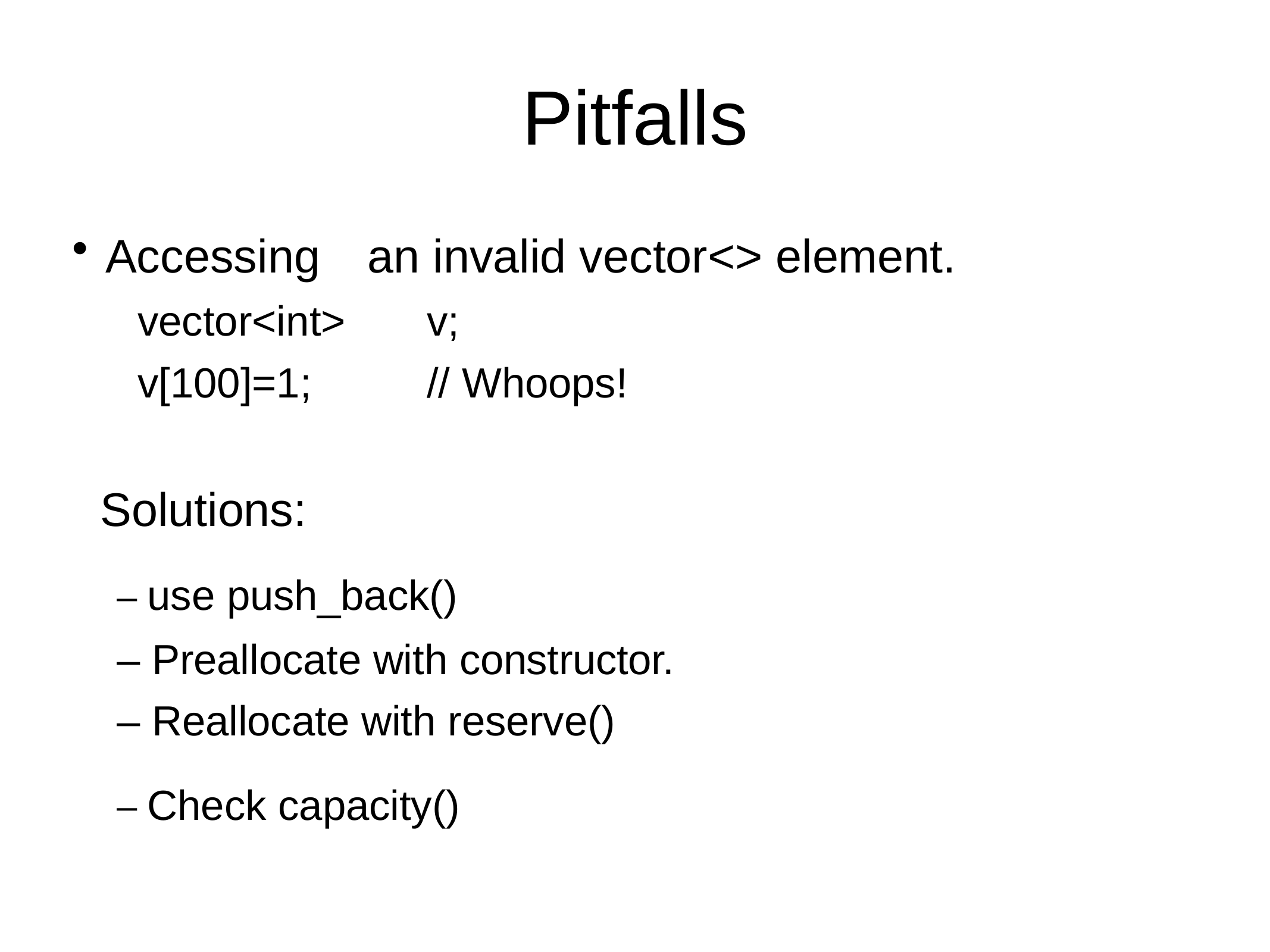

# Pitfalls
Accessing	an	invalid vector<> element.
vector<int>	v;
v[100]=1;	// Whoops!

Solutions:
– use push_back()
– Preallocate with constructor.
– Reallocate with reserve()
– Check capacity()